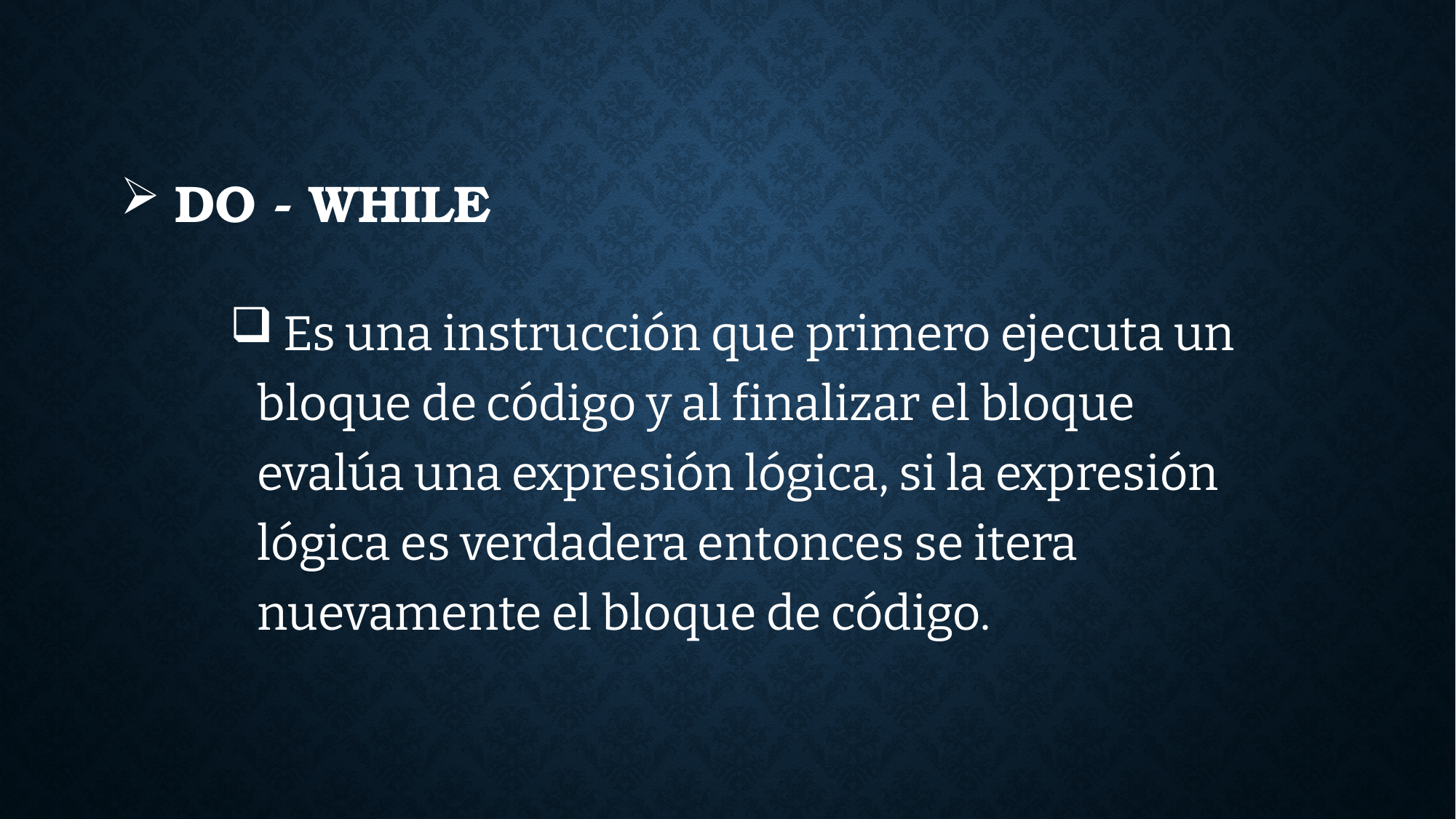

# Do - while
 Es una instrucción que primero ejecuta un bloque de código y al finalizar el bloque evalúa una expresión lógica, si la expresión lógica es verdadera entonces se itera nuevamente el bloque de código.